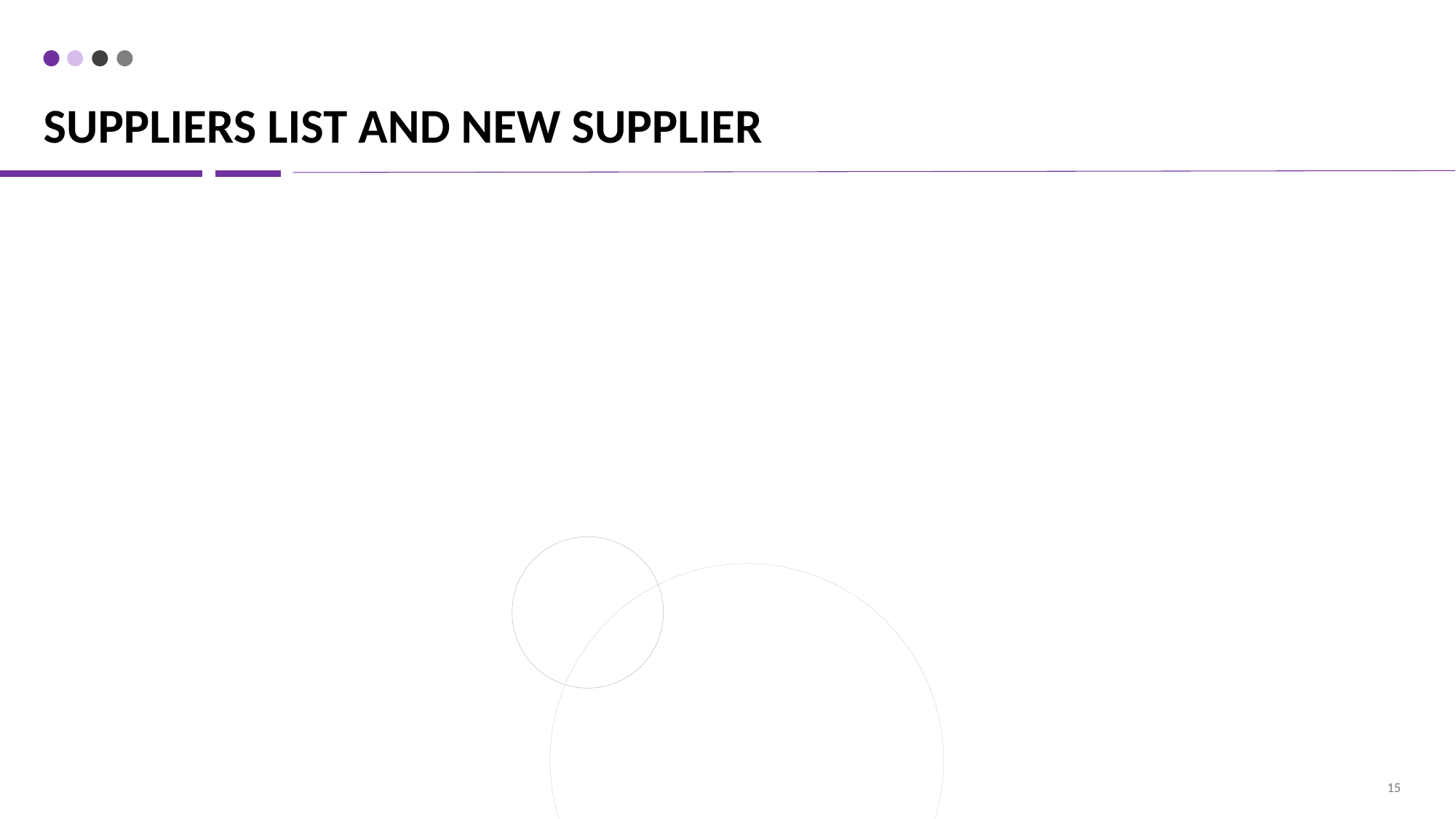

# SUPPLIERS LIST AND NEW SUPPLIER

15